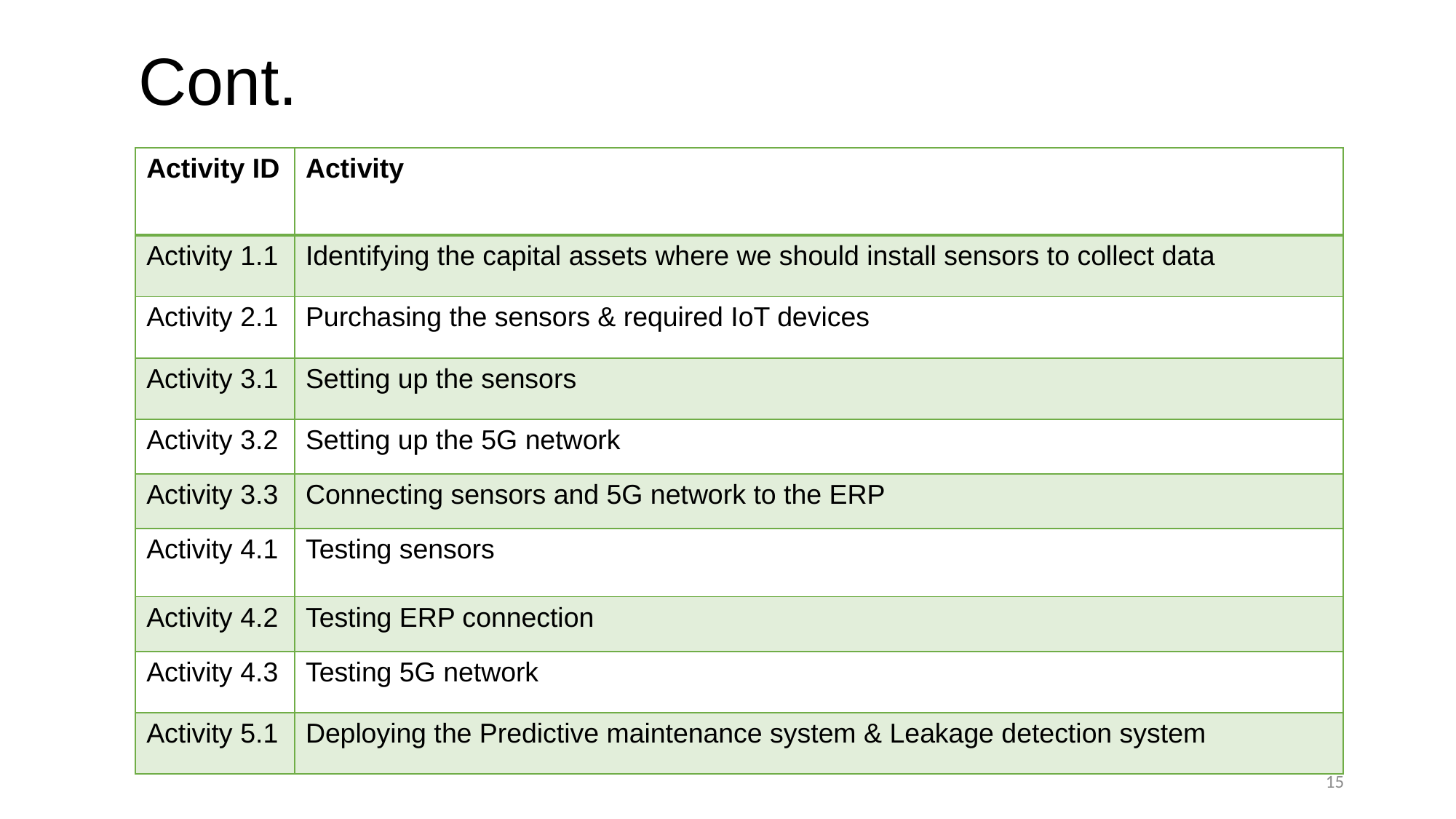

Cont.
| Activity ID | Activity |
| --- | --- |
| Activity 1.1 | Identifying the capital assets where we should install sensors to collect data |
| Activity 2.1 | Purchasing the sensors & required IoT devices |
| Activity 3.1 | Setting up the sensors |
| Activity 3.2 | Setting up the 5G network |
| Activity 3.3 | Connecting sensors and 5G network to the ERP |
| Activity 4.1 | Testing sensors |
| Activity 4.2 | Testing ERP connection |
| Activity 4.3 | Testing 5G network |
| Activity 5.1 | Deploying the Predictive maintenance system & Leakage detection system |
15